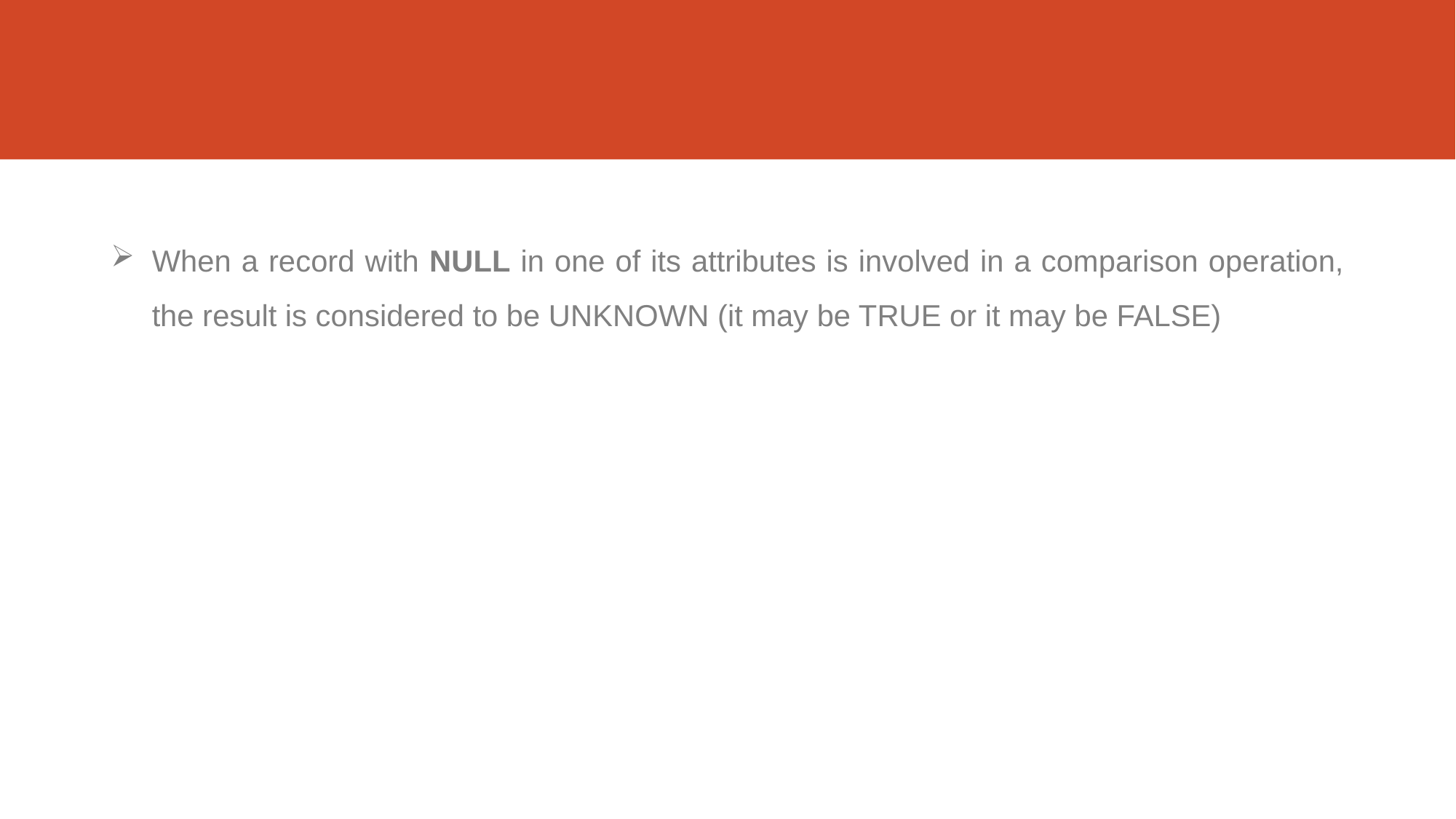

#
When a record with NULL in one of its attributes is involved in a comparison operation, the result is considered to be UNKNOWN (it may be TRUE or it may be FALSE)